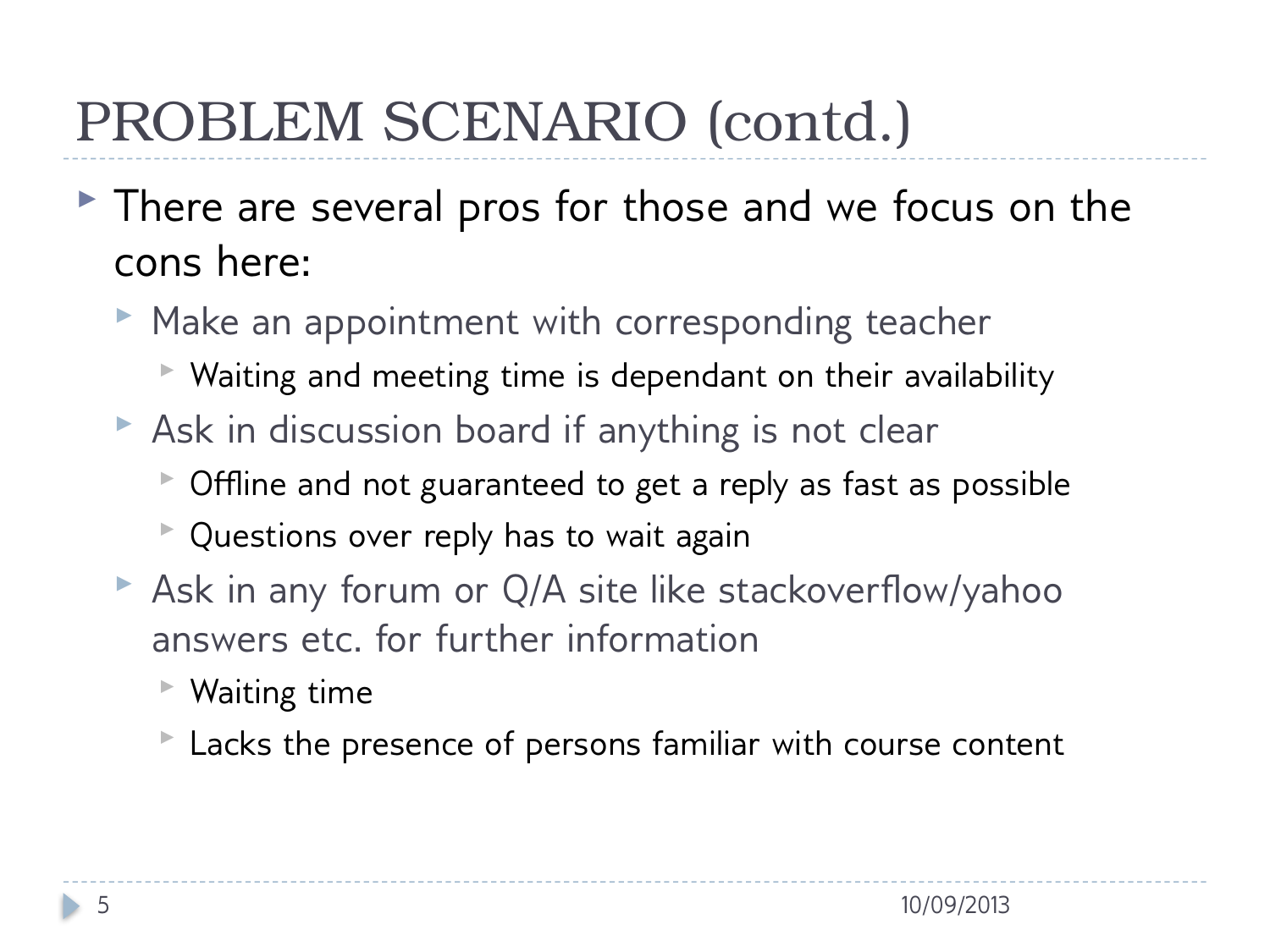

# PROBLEM SCENARIO (contd.)
There are several pros for those and we focus on the cons here:
Make an appointment with corresponding teacher
Waiting and meeting time is dependant on their availability
Ask in discussion board if anything is not clear
Offline and not guaranteed to get a reply as fast as possible
Questions over reply has to wait again
Ask in any forum or Q/A site like stackoverflow/yahoo answers etc. for further information
Waiting time
Lacks the presence of persons familiar with course content
5
10/09/2013